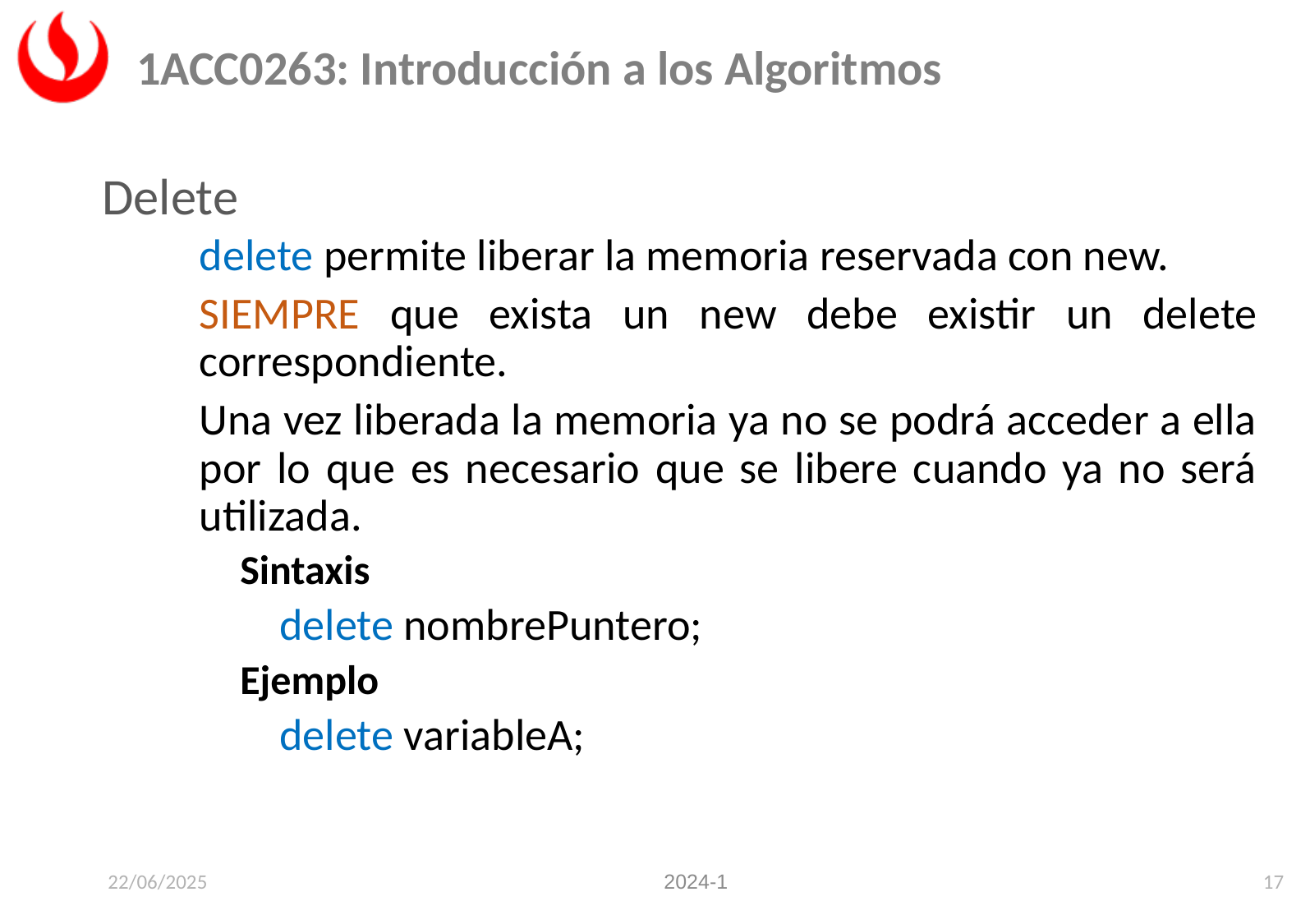

Delete
delete permite liberar la memoria reservada con new.
SIEMPRE que exista un new debe existir un delete correspondiente.
Una vez liberada la memoria ya no se podrá acceder a ella por lo que es necesario que se libere cuando ya no será utilizada.
Sintaxis
delete nombrePuntero;
Ejemplo
delete variableA;
22/06/2025
17